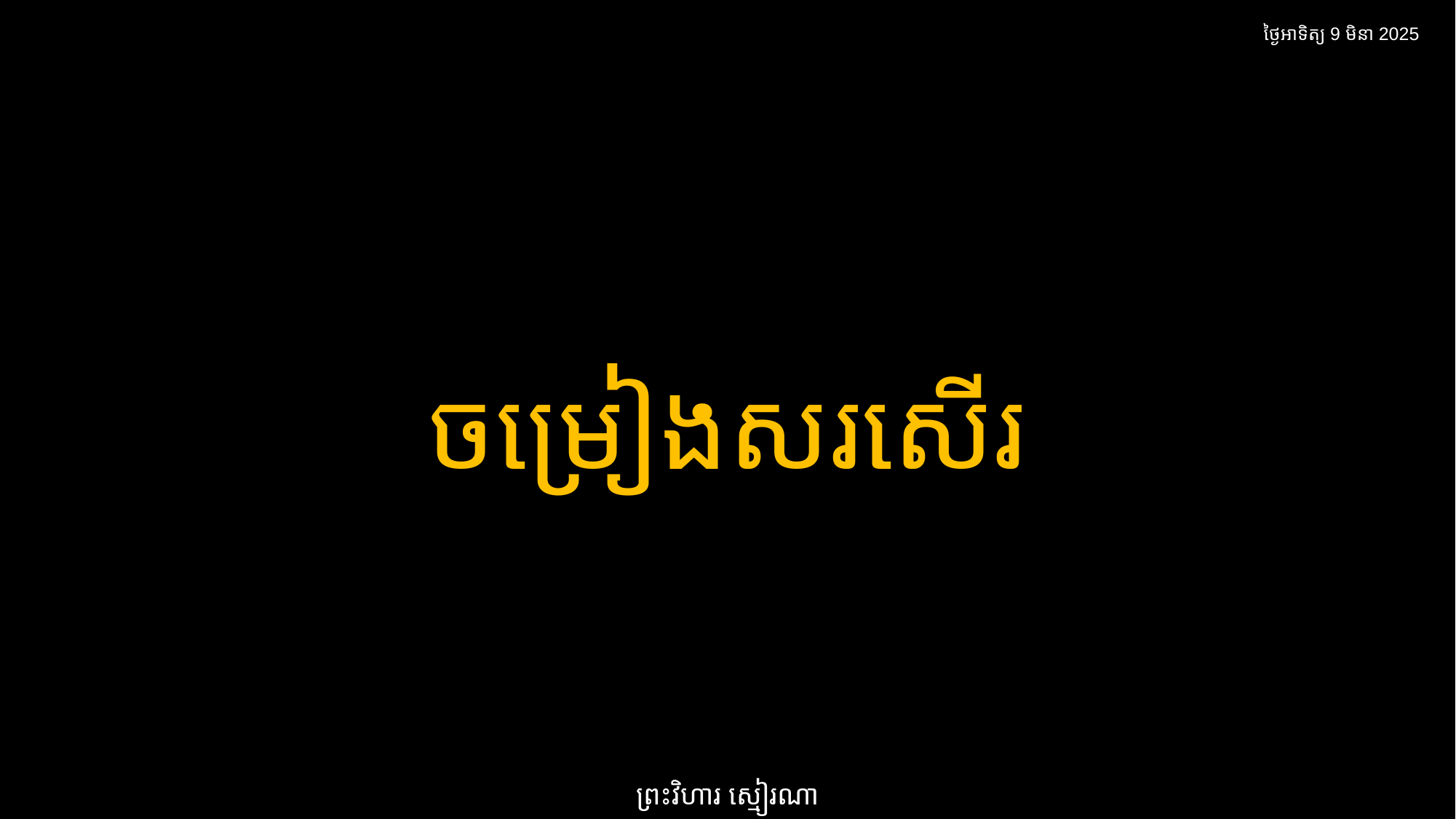

ថ្ងៃអាទិត្យ 9 មិនា 2025
ចម្រៀងសរសើរ
ព្រះវិហារ ស្មៀរណា